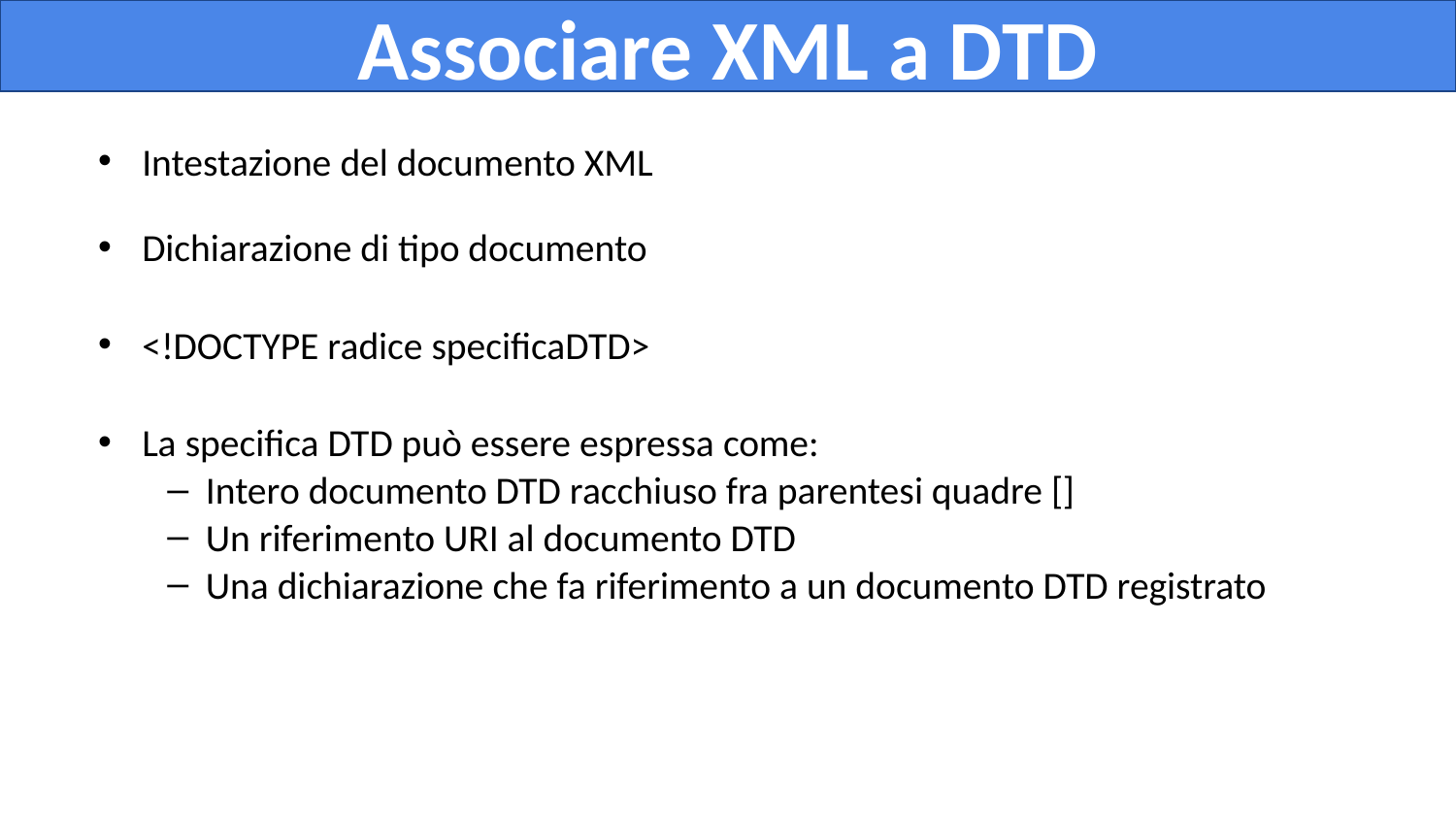

Associare XML a DTD
Intestazione del documento XML

Dichiarazione di tipo documento

<!DOCTYPE radice specificaDTD>

La specifica DTD può essere espressa come:
Intero documento DTD racchiuso fra parentesi quadre []
Un riferimento URI al documento DTD
Una dichiarazione che fa riferimento a un documento DTD registrato